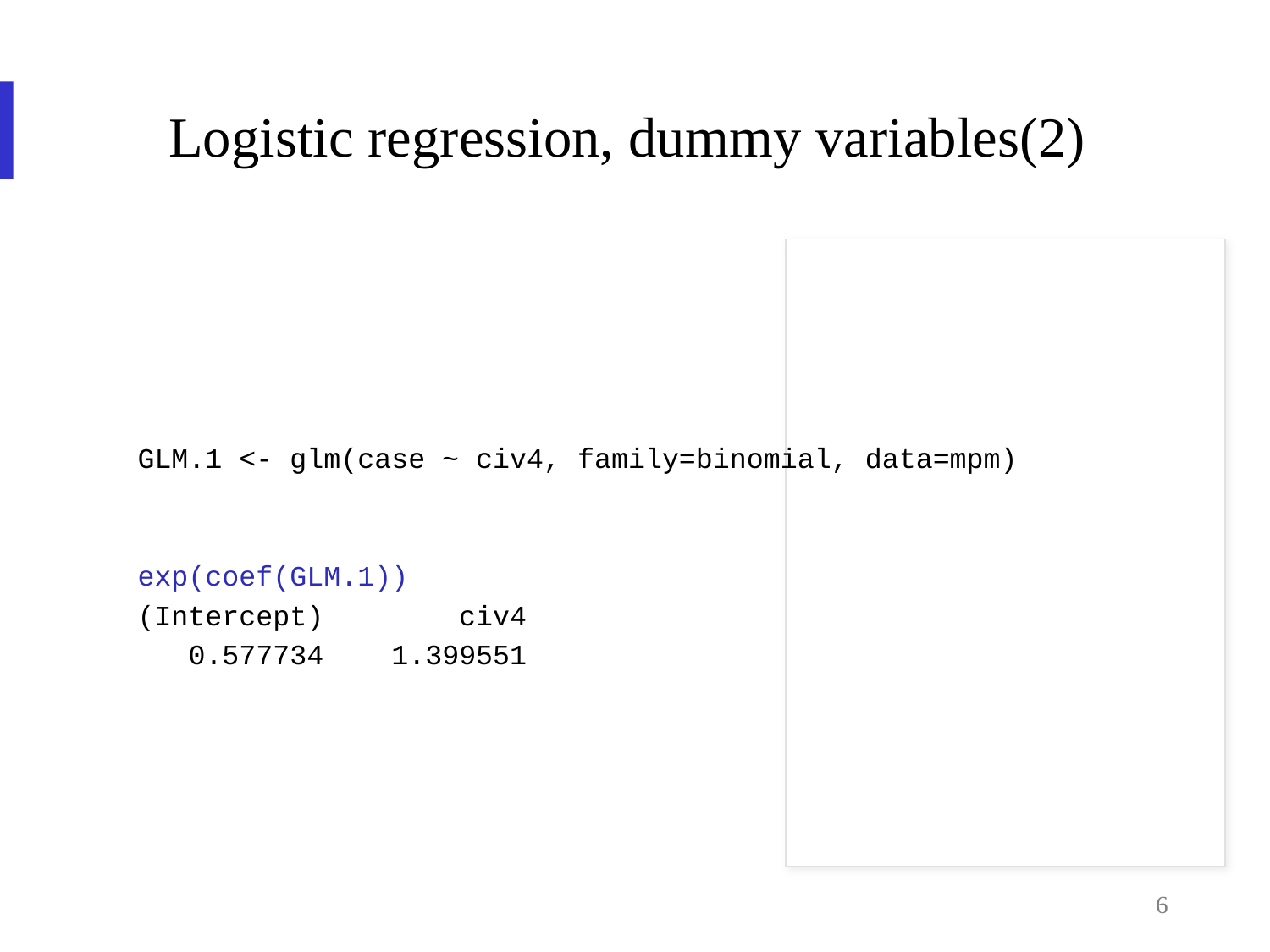

# Logistic regression, dummy variables(2)

GLM.1 <- glm(case ~ civ4, family=binomial, data=mpm)

exp(coef(GLM.1))
(Intercept)        civ4
   0.577734    1.399551
6